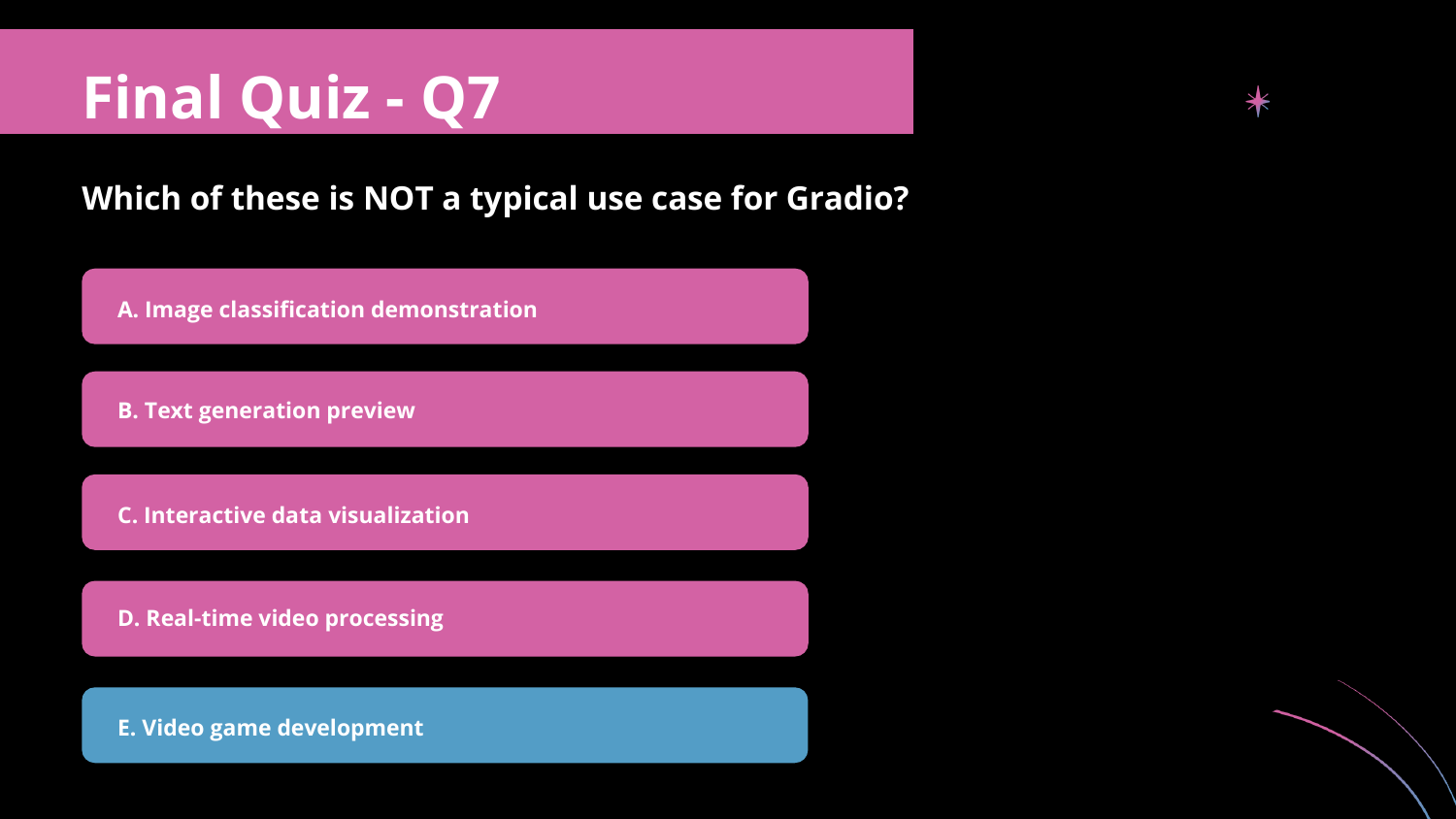

Final Quiz - Q7

Which of these is NOT a typical use case for Gradio?

A. Image classification demonstration

B. Text generation preview

C. Interactive data visualization

D. Real-time video processing

E. Video game development